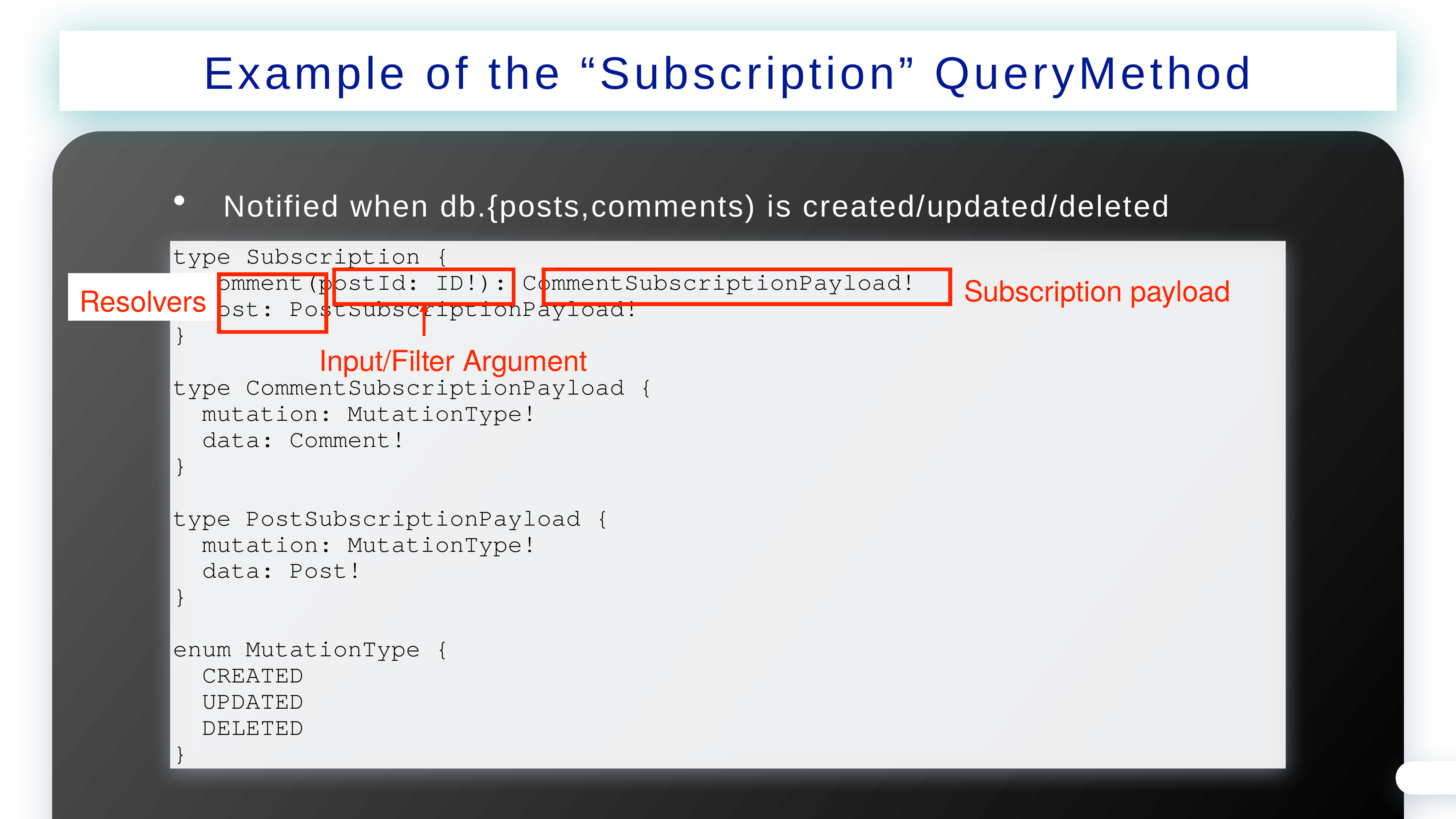

Example of the “Subscription” QueryMethod
Notified when db.{posts,comments) is created/updated/deleted
type Subscription {
  comment(postId: ID!): CommentSubscriptionPayload!
  post: PostSubscriptionPayload!
}

type CommentSubscriptionPayload {
  mutation: MutationType!
  data: Comment!
}

type PostSubscriptionPayload {
  mutation: MutationType!
  data: Post!
}

enum MutationType {
  CREATED
  UPDATED
  DELETED
}
Subscription payload

Resolvers

Input/Filter Argument
30